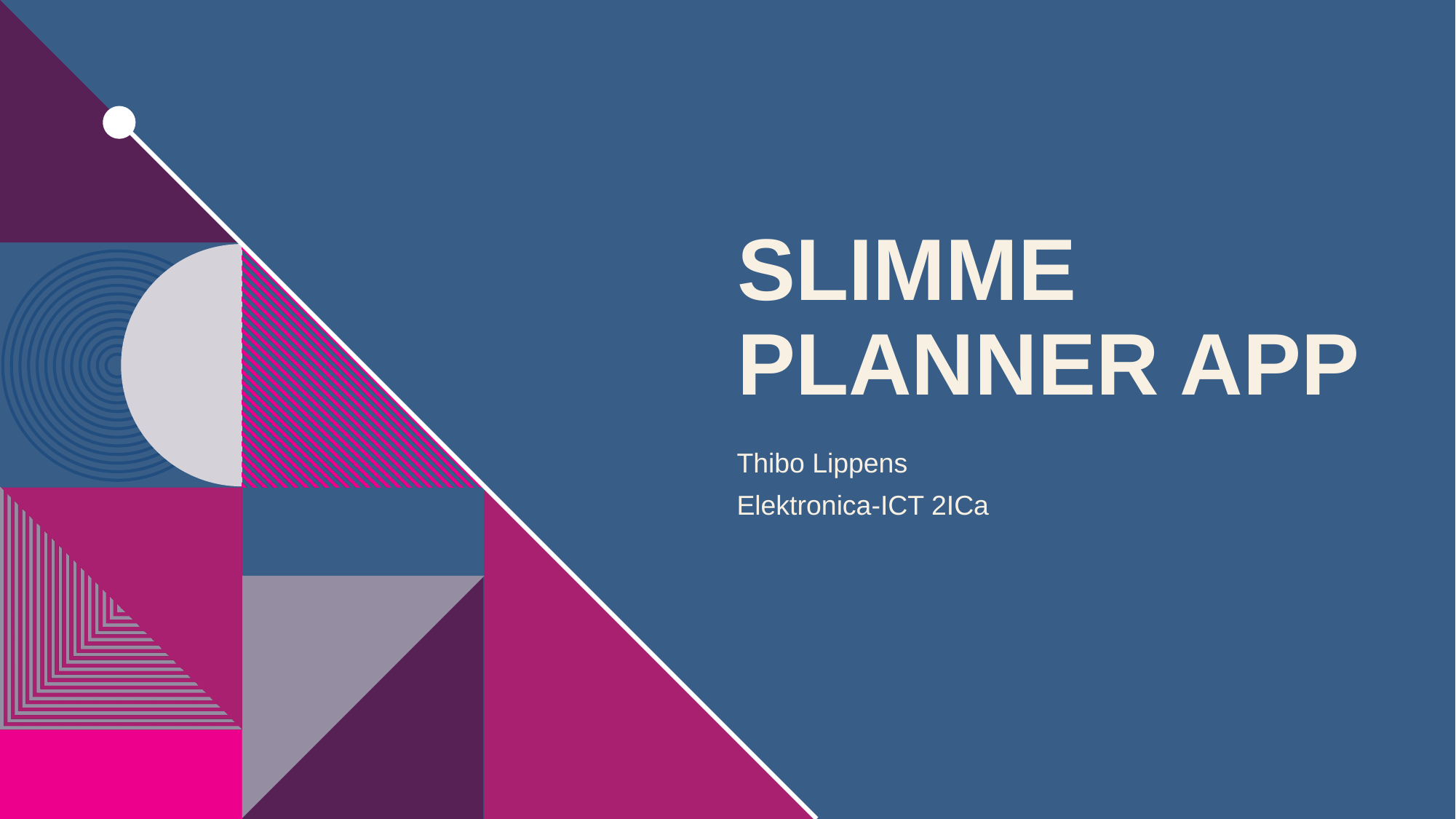

# Slimme planner app
Thibo Lippens
Elektronica-ICT 2ICa